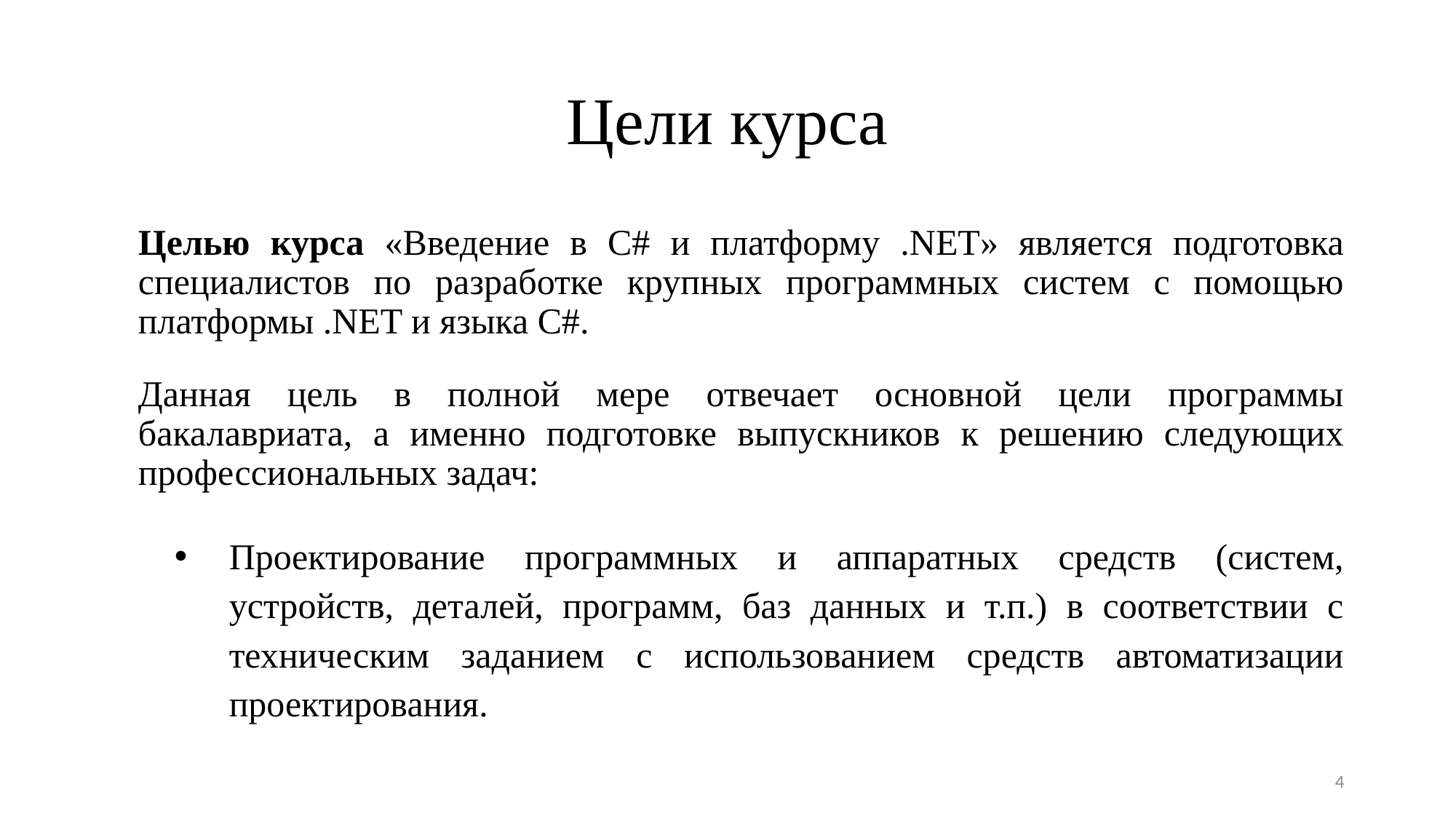

# Цели курса
Целью курса «Введение в C# и платформу .NET» является подготовка специалистов по разработке крупных программных систем с помощью платформы .NET и языка C#.
Данная цель в полной мере отвечает основной цели программы бакалавриата, а именно подготовке выпускников к решению следующих профессиональных задач:
Проектирование программных и аппаратных средств (систем, устройств, деталей, программ, баз данных и т.п.) в соответствии с техническим заданием с использованием средств автоматизации проектирования.
4